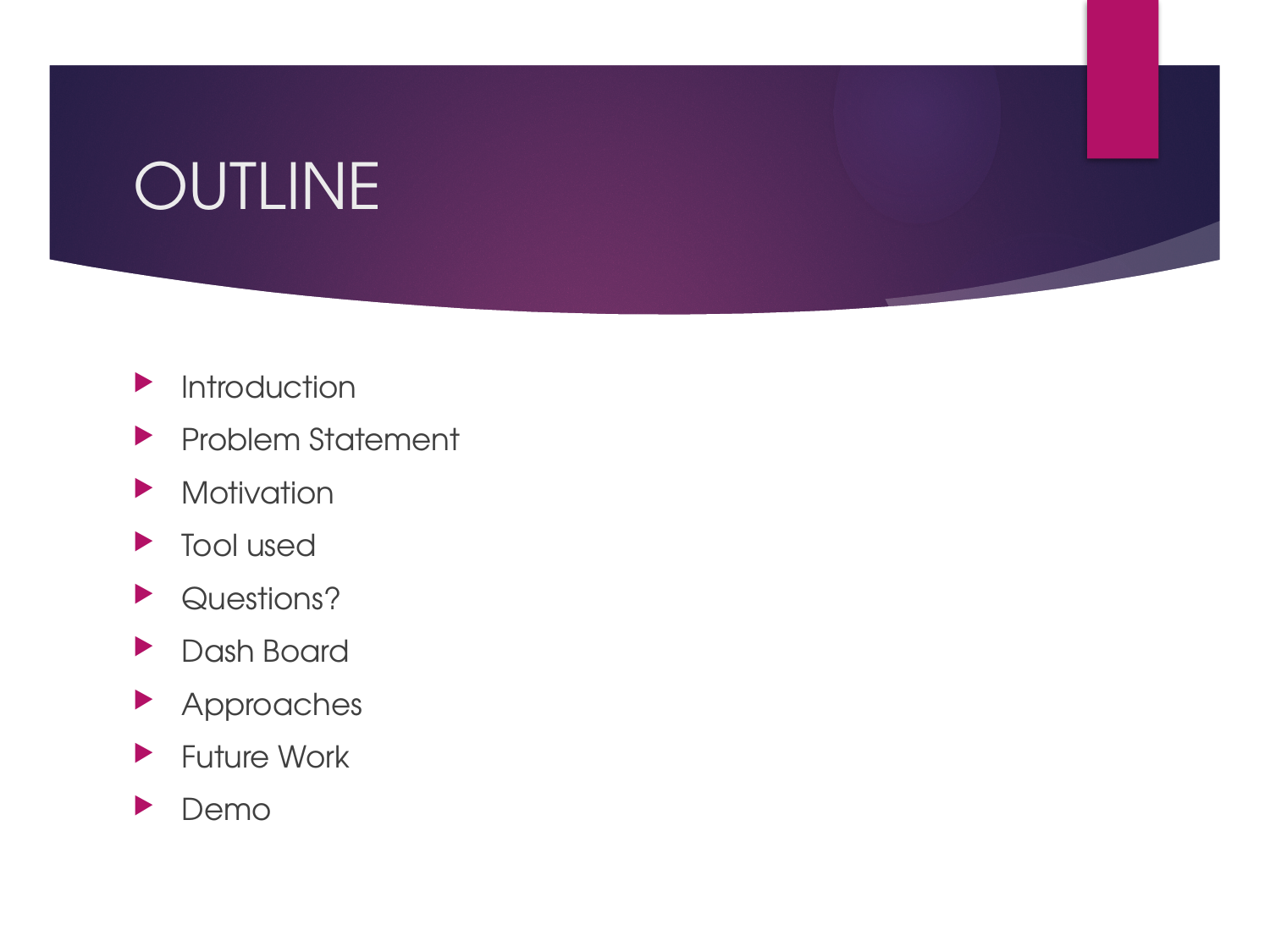

# OUTLINE
Introduction
Problem Statement
Motivation
Tool used
Questions?
Dash Board
Approaches
Future Work
Demo